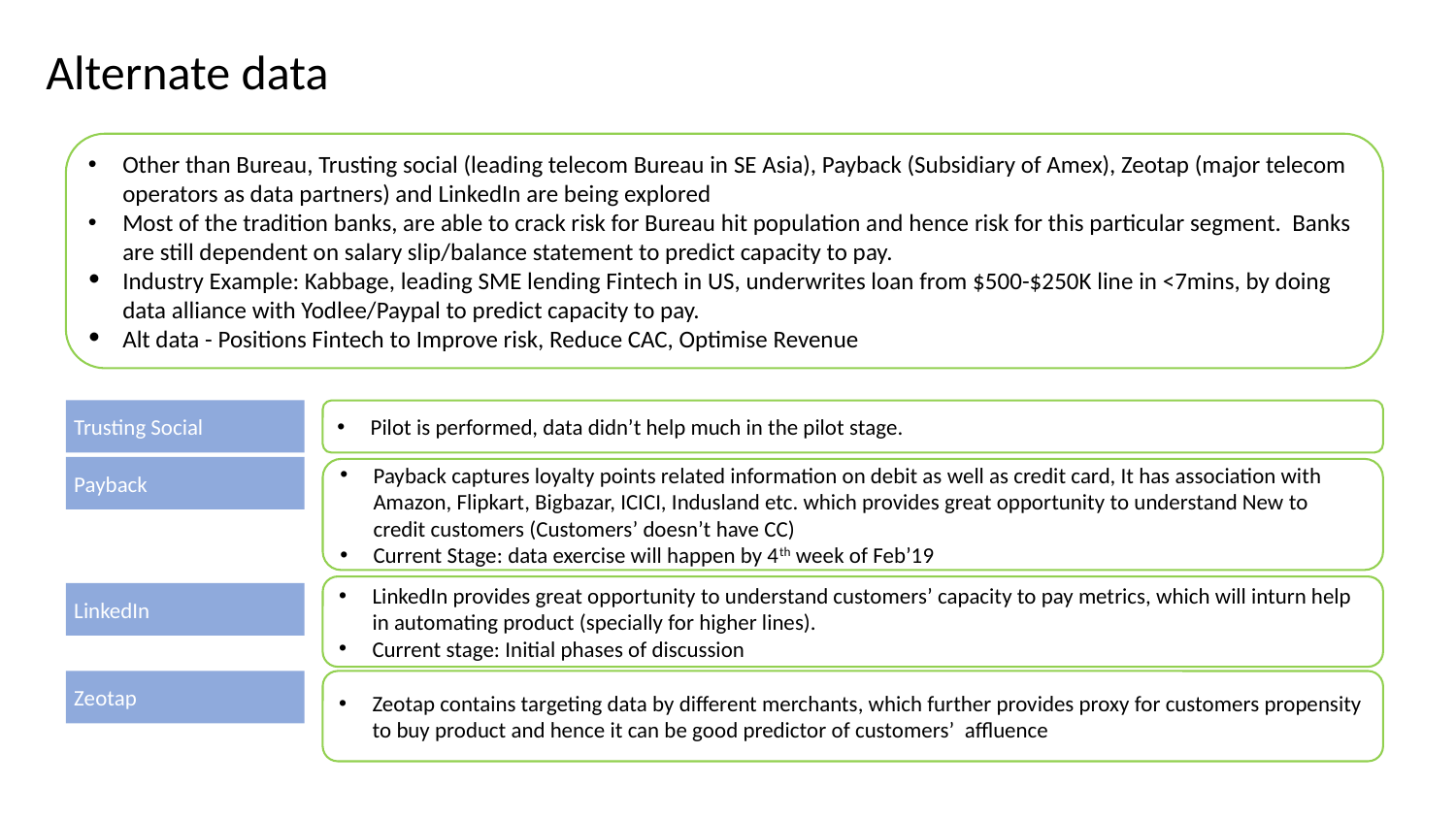

# Alternate data
Other than Bureau, Trusting social (leading telecom Bureau in SE Asia), Payback (Subsidiary of Amex), Zeotap (major telecom operators as data partners) and LinkedIn are being explored
Most of the tradition banks, are able to crack risk for Bureau hit population and hence risk for this particular segment.  Banks are still dependent on salary slip/balance statement to predict capacity to pay.
Industry Example: Kabbage, leading SME lending Fintech in US, underwrites loan from $500-$250K line in <7mins, by doing data alliance with Yodlee/Paypal to predict capacity to pay.
Alt data - Positions Fintech to Improve risk, Reduce CAC, Optimise Revenue
Trusting Social
Pilot is performed, data didn’t help much in the pilot stage.
Payback
Payback captures loyalty points related information on debit as well as credit card, It has association with Amazon, Flipkart, Bigbazar, ICICI, Indusland etc. which provides great opportunity to understand New to credit customers (Customers’ doesn’t have CC)
Current Stage: data exercise will happen by 4th week of Feb’19
LinkedIn provides great opportunity to understand customers’ capacity to pay metrics, which will inturn help in automating product (specially for higher lines).
Current stage: Initial phases of discussion
LinkedIn
Zeotap
Zeotap contains targeting data by different merchants, which further provides proxy for customers propensity to buy product and hence it can be good predictor of customers’  affluence